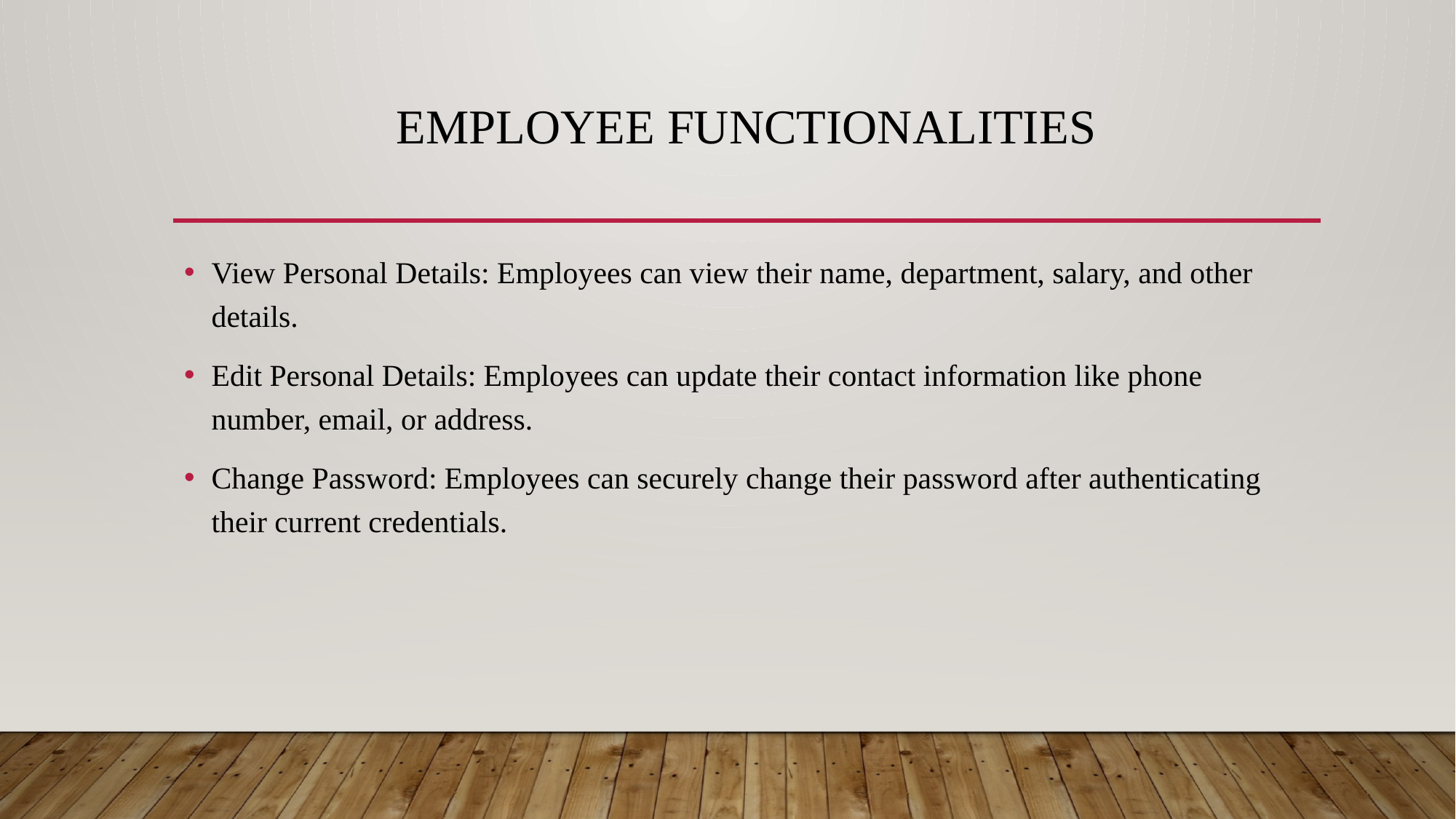

# Employee Functionalities
View Personal Details: Employees can view their name, department, salary, and other details.
Edit Personal Details: Employees can update their contact information like phone number, email, or address.
Change Password: Employees can securely change their password after authenticating their current credentials.